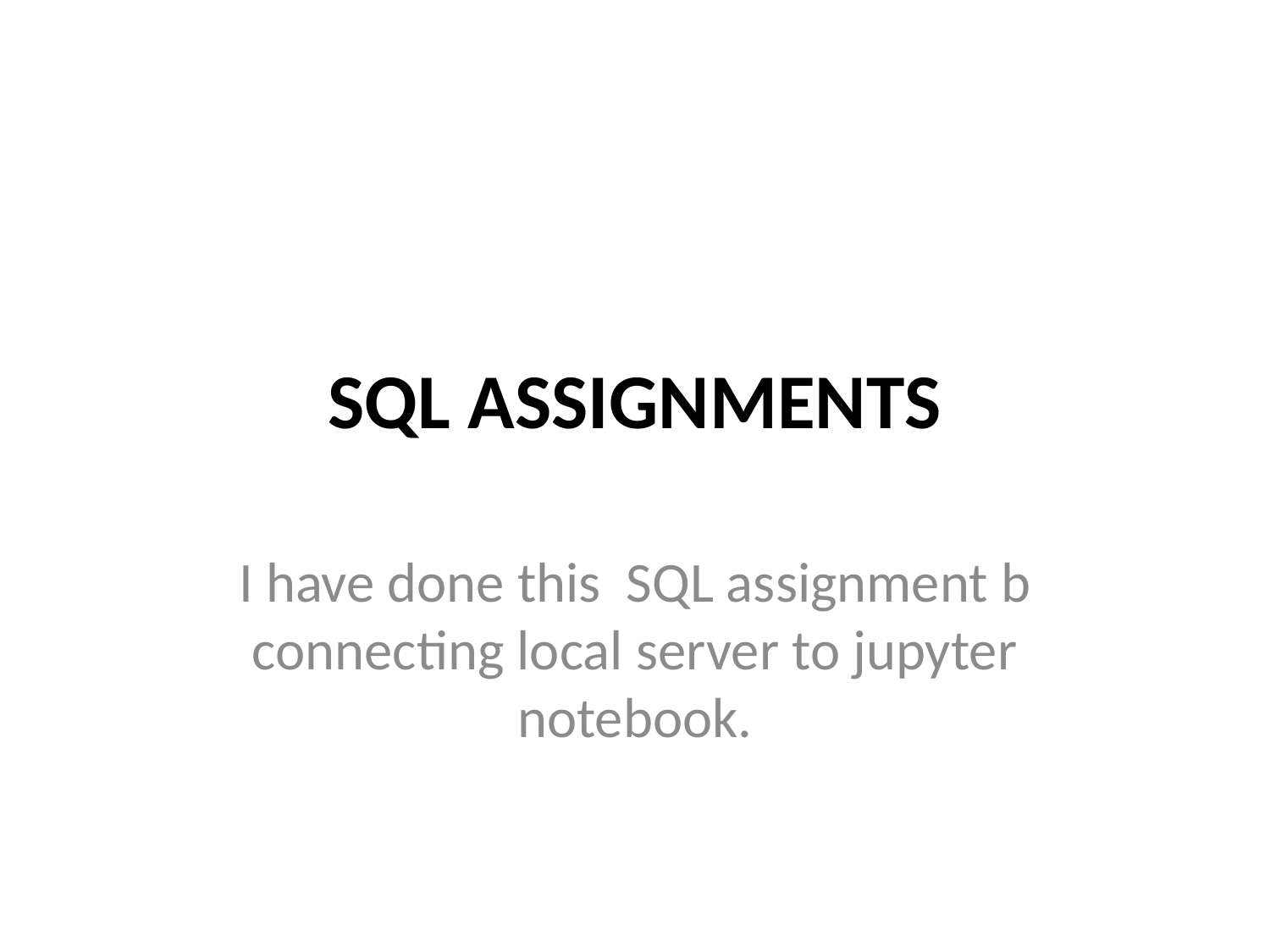

# SQL ASSIGNMENTS
I have done this  SQL assignment b connecting local server to jupyter notebook.